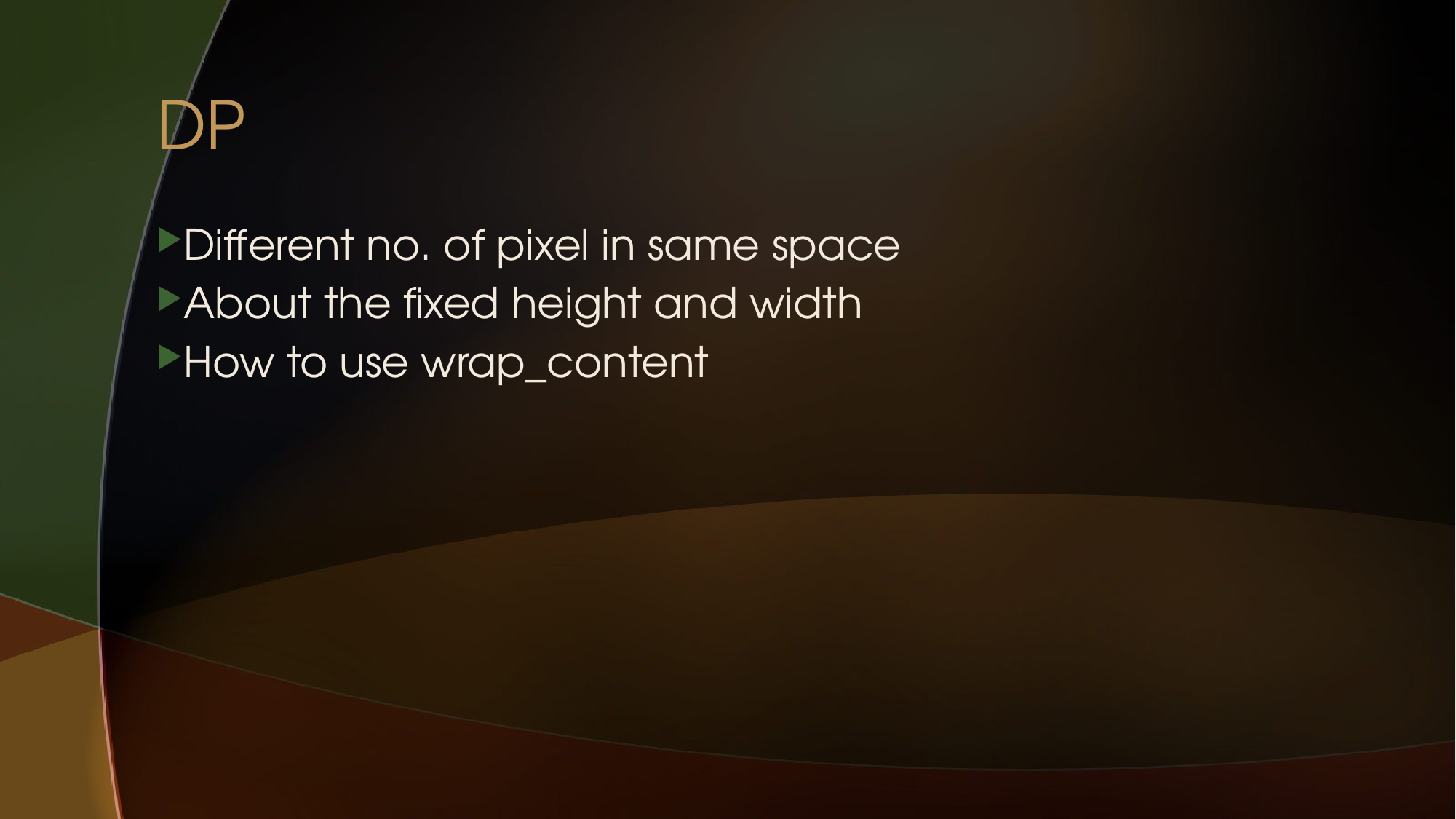

# DP
Different no. of pixel in same space
About the fixed height and width
How to use wrap_content